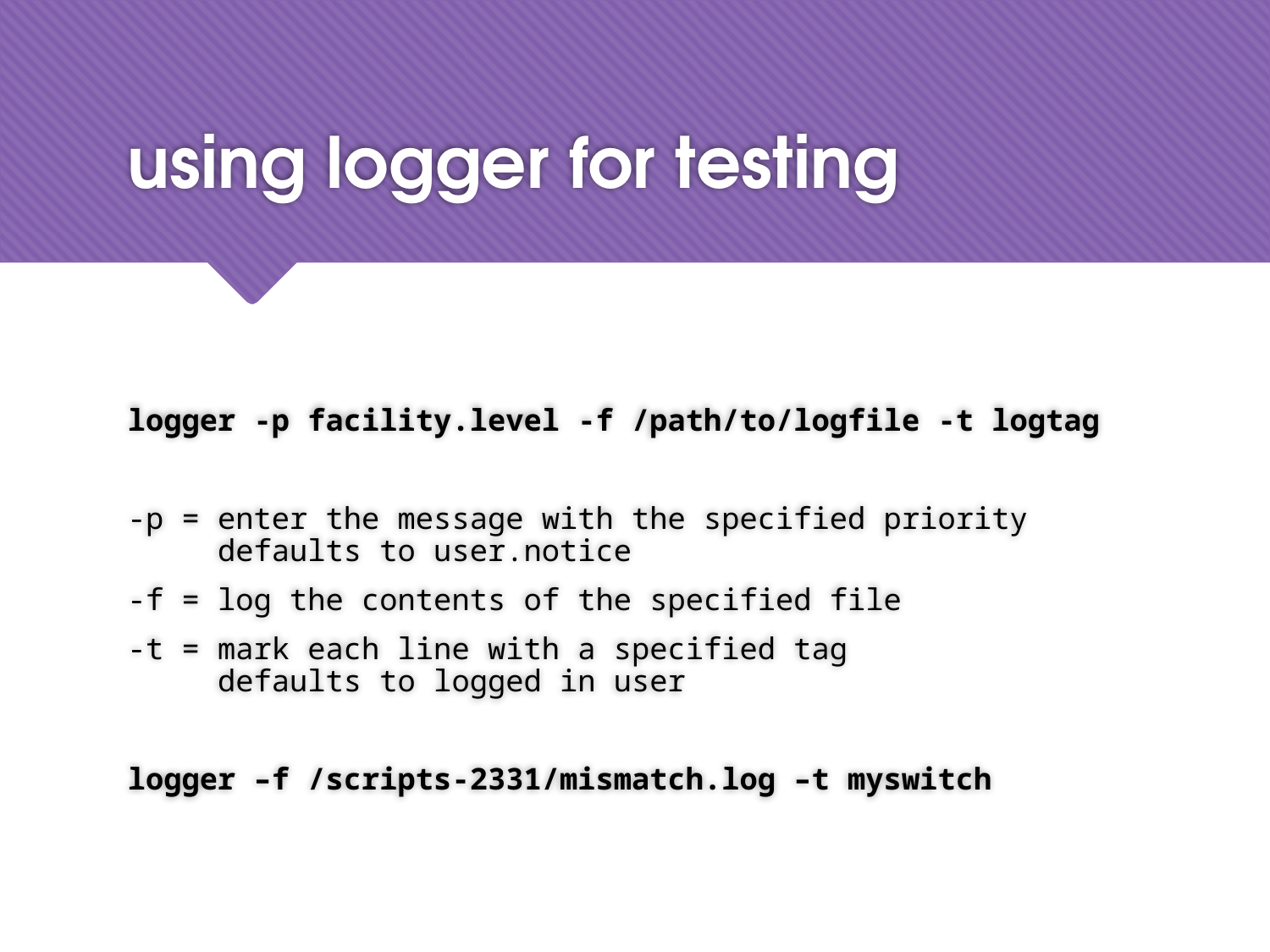

# using logger for testing
logger -p facility.level -f /path/to/logfile -t logtag

-p = enter the message with the specified priority
     defaults to user.notice
-f = log the contents of the specified file
-t = mark each line with a specified tag
     defaults to logged in user

logger –f /scripts-2331/mismatch.log –t myswitch